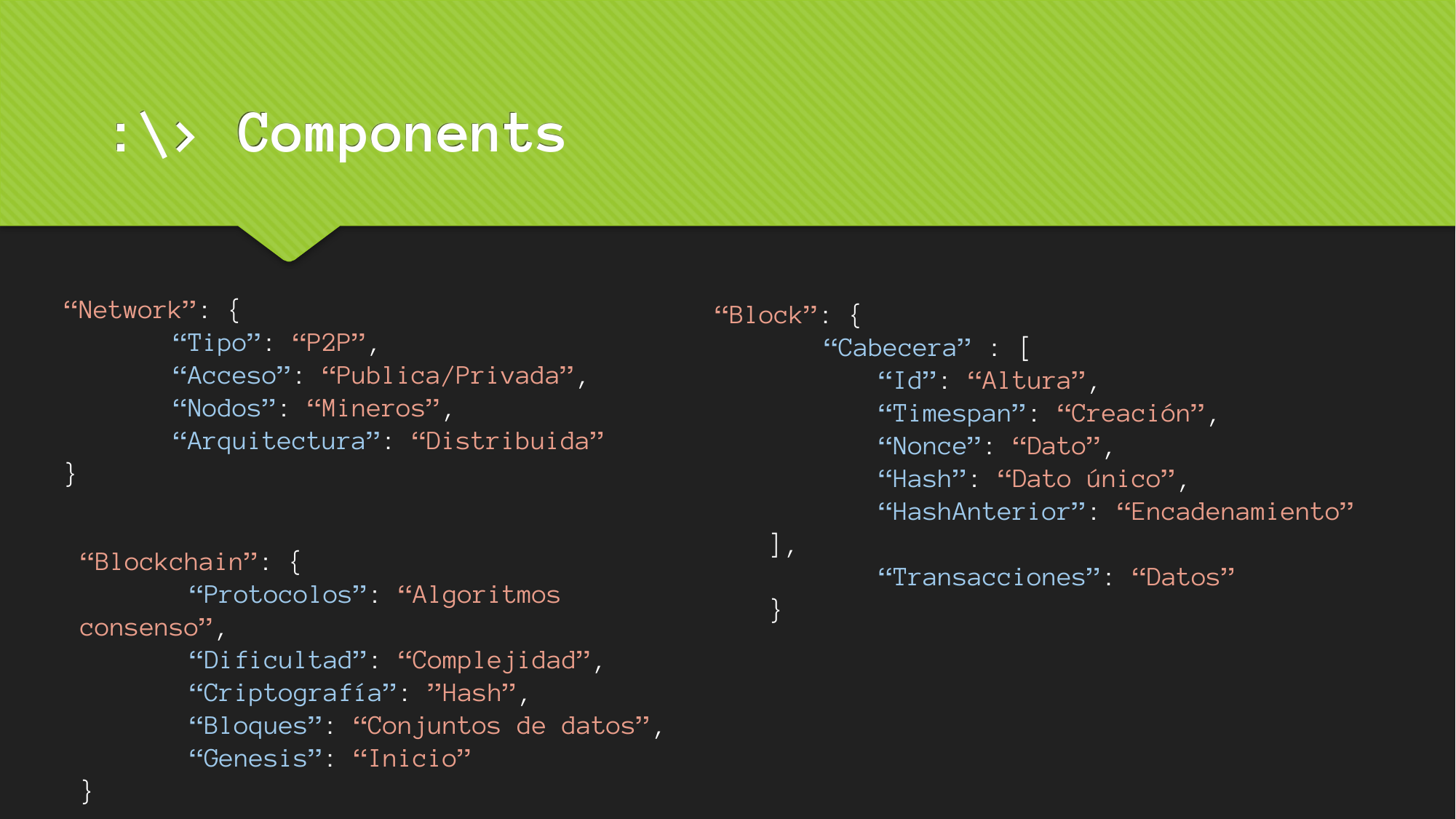

:\> Components

“Network”: {
	“Tipo”: “P2P”,
	“Acceso”: “Publica/Privada”,
	“Nodos”: “Mineros”,
	“Arquitectura”: “Distribuida”
}
“Block”: {
	“Cabecera” : [
	“Id”: “Altura”,
	“Timespan”: “Creación”,
	“Nonce”: “Dato”,
	“Hash”: “Dato único”,
	“HashAnterior”: “Encadenamiento”
],
	“Transacciones”: “Datos”
}
“Blockchain”: {
	“Protocolos”: “Algoritmos consenso”,
	“Dificultad”: “Complejidad”,
	“Criptografía”: ”Hash”,
	“Bloques”: “Conjuntos de datos”,
	“Genesis”: “Inicio”
}